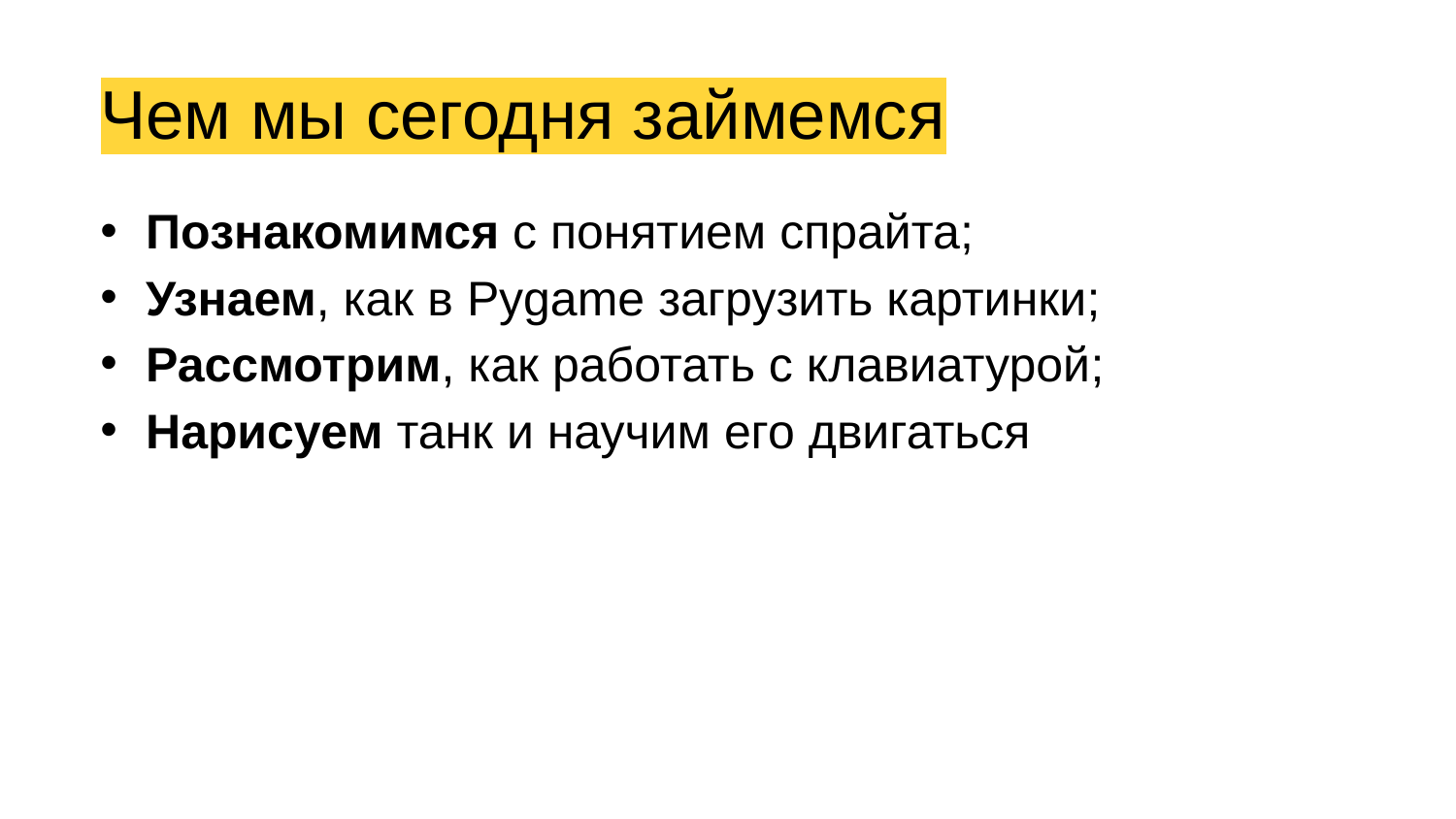

Чем мы сегодня займемся
Познакомимся с понятием спрайта;
Узнаем, как в Pygame загрузить картинки;
Рассмотрим, как работать с клавиатурой;
Нарисуем танк и научим его двигаться